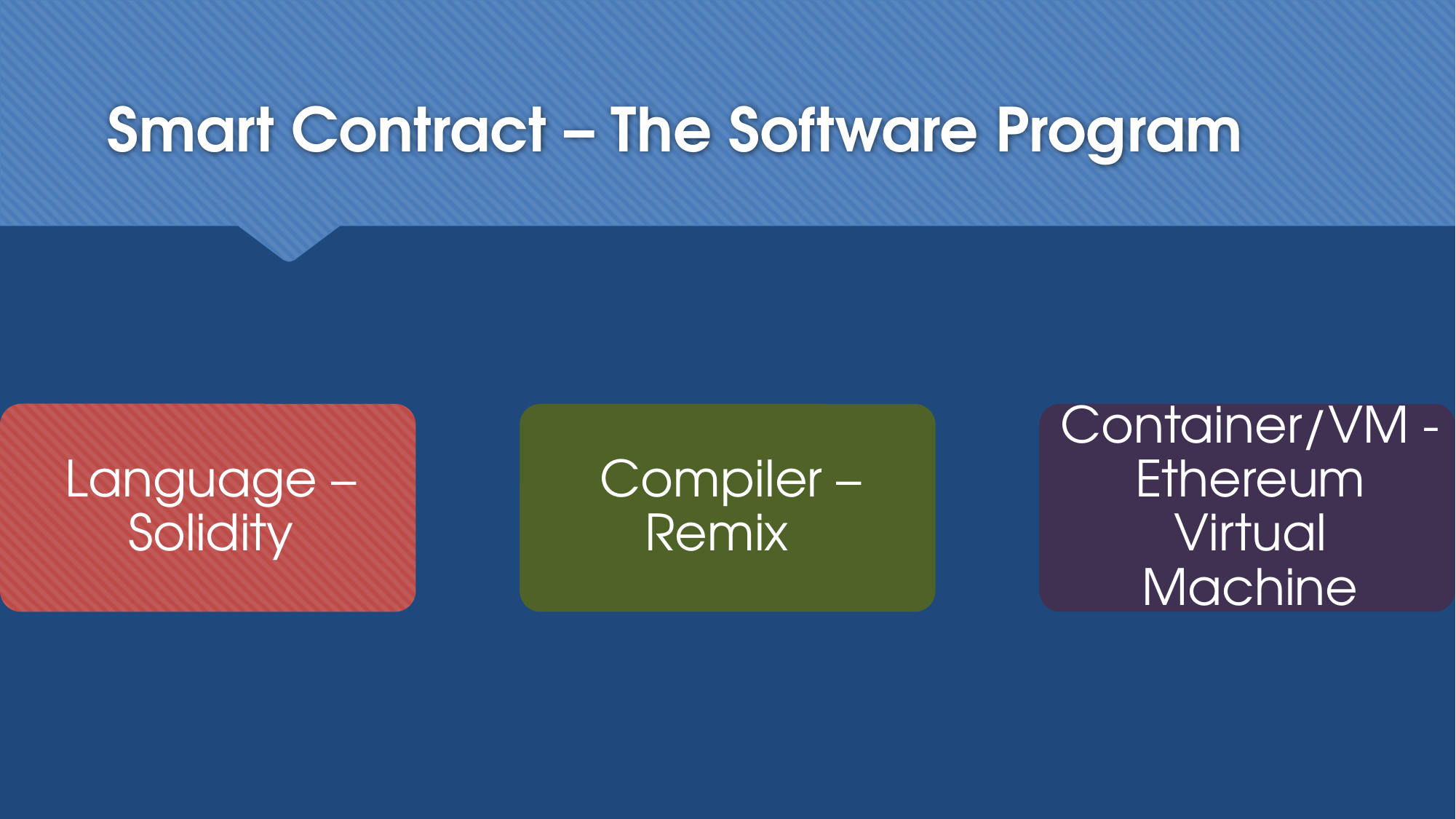

# Smart Contract – The Software Program
Language – Solidity
Compiler – Remix
Container/VM - Ethereum Virtual Machine